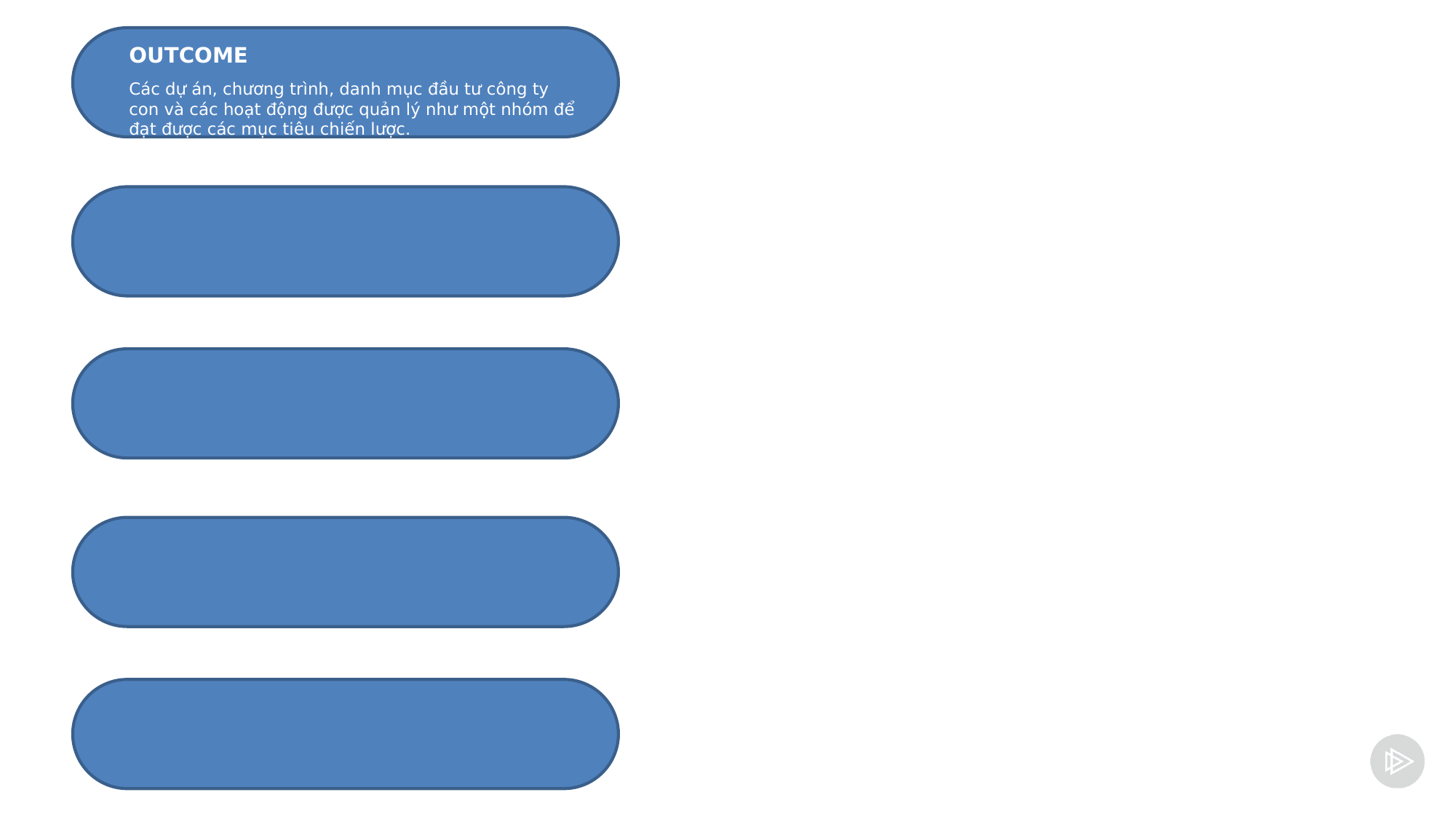

OUTCOME
Các dự án, chương trình, danh mục đầu tư công ty con và các hoạt động được quản lý như một nhóm để đạt được các mục tiêu chiến lược.